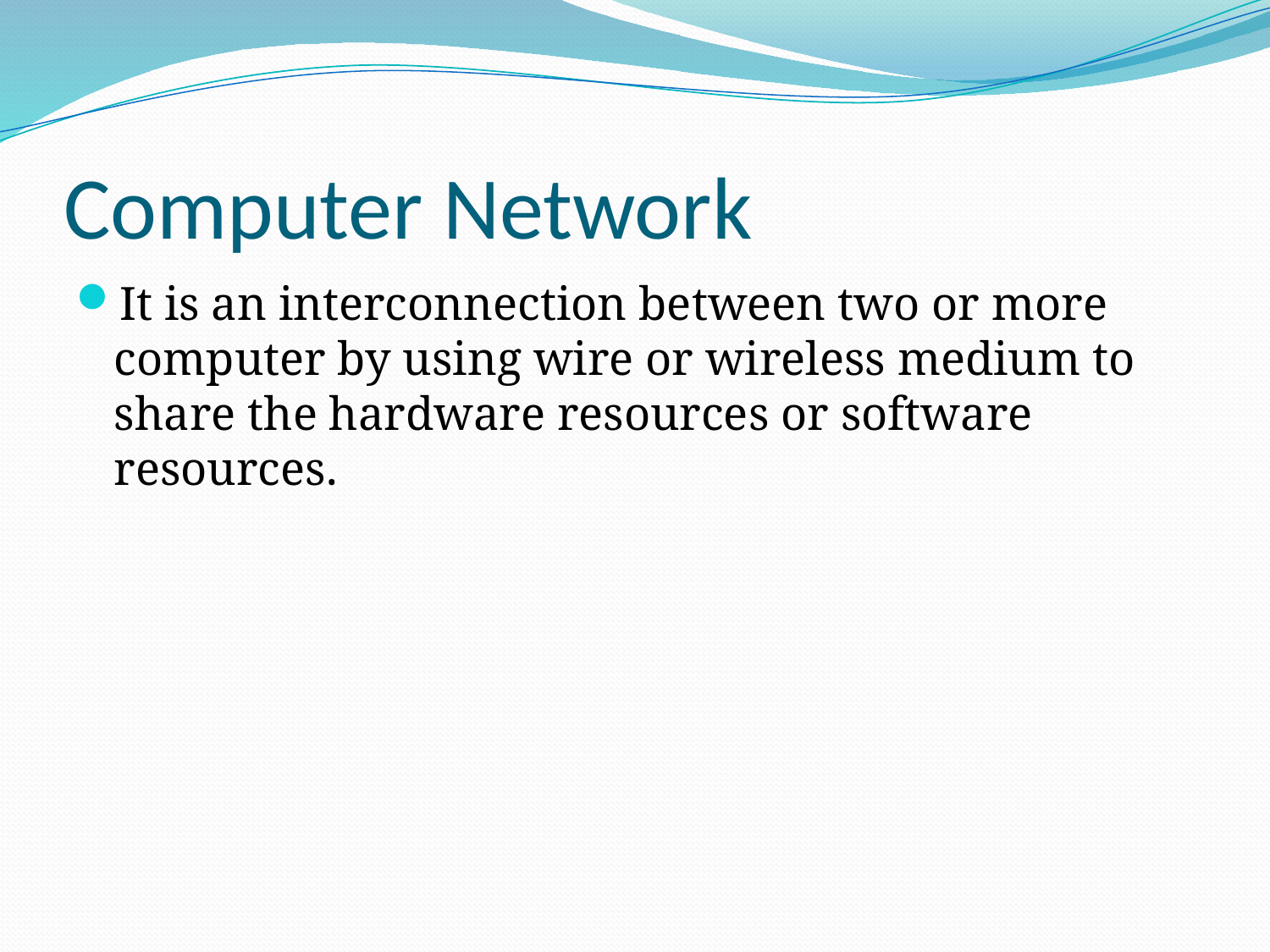

# Computer Network
It is an interconnection between two or more computer by using wire or wireless medium to share the hardware resources or software resources.